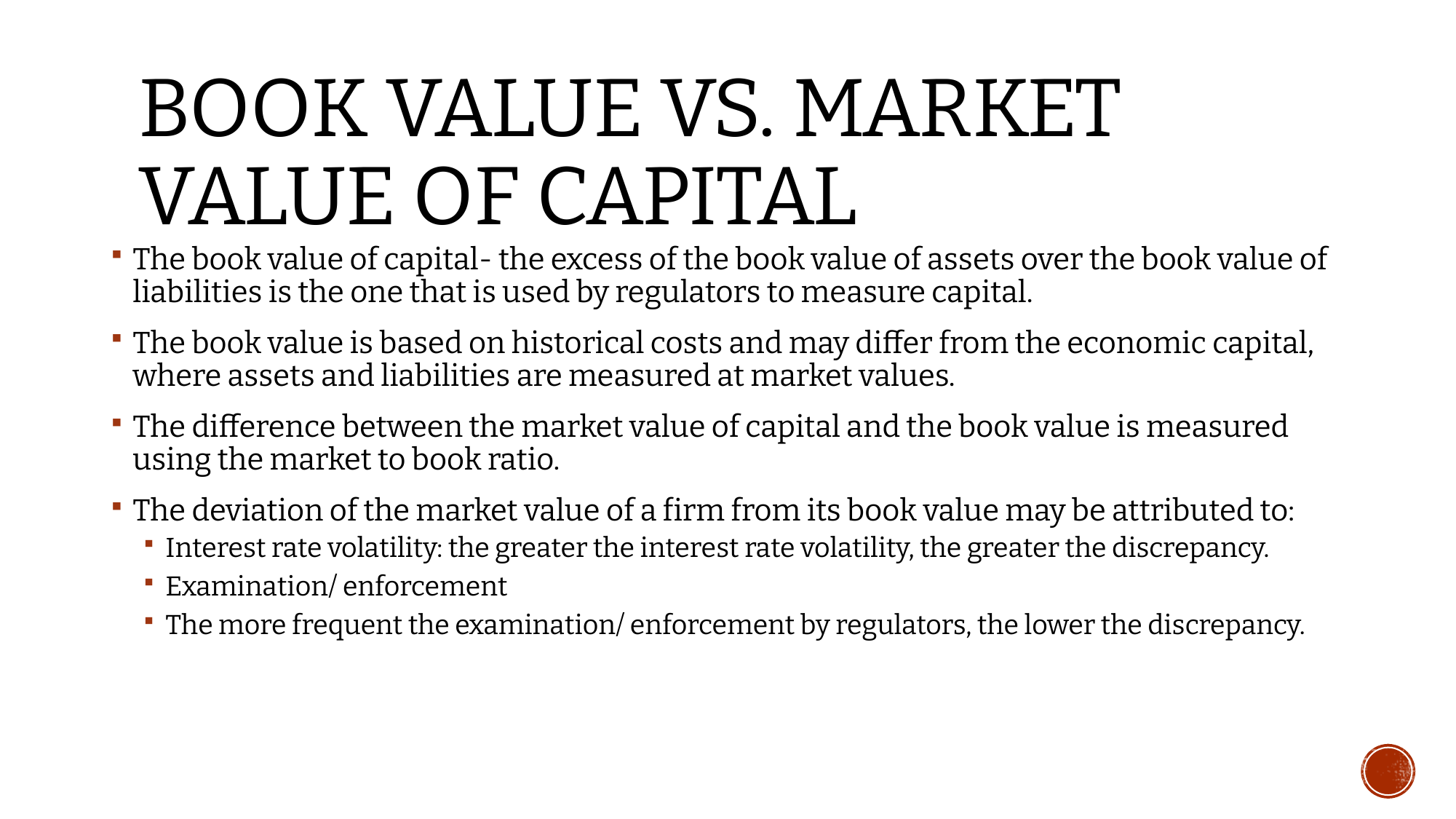

# Book value vs. market value of capital
The book value of capital- the excess of the book value of assets over the book value of liabilities is the one that is used by regulators to measure capital.
The book value is based on historical costs and may differ from the economic capital, where assets and liabilities are measured at market values.
The difference between the market value of capital and the book value is measured using the market to book ratio.
The deviation of the market value of a firm from its book value may be attributed to:
Interest rate volatility: the greater the interest rate volatility, the greater the discrepancy.
Examination/ enforcement
The more frequent the examination/ enforcement by regulators, the lower the discrepancy.